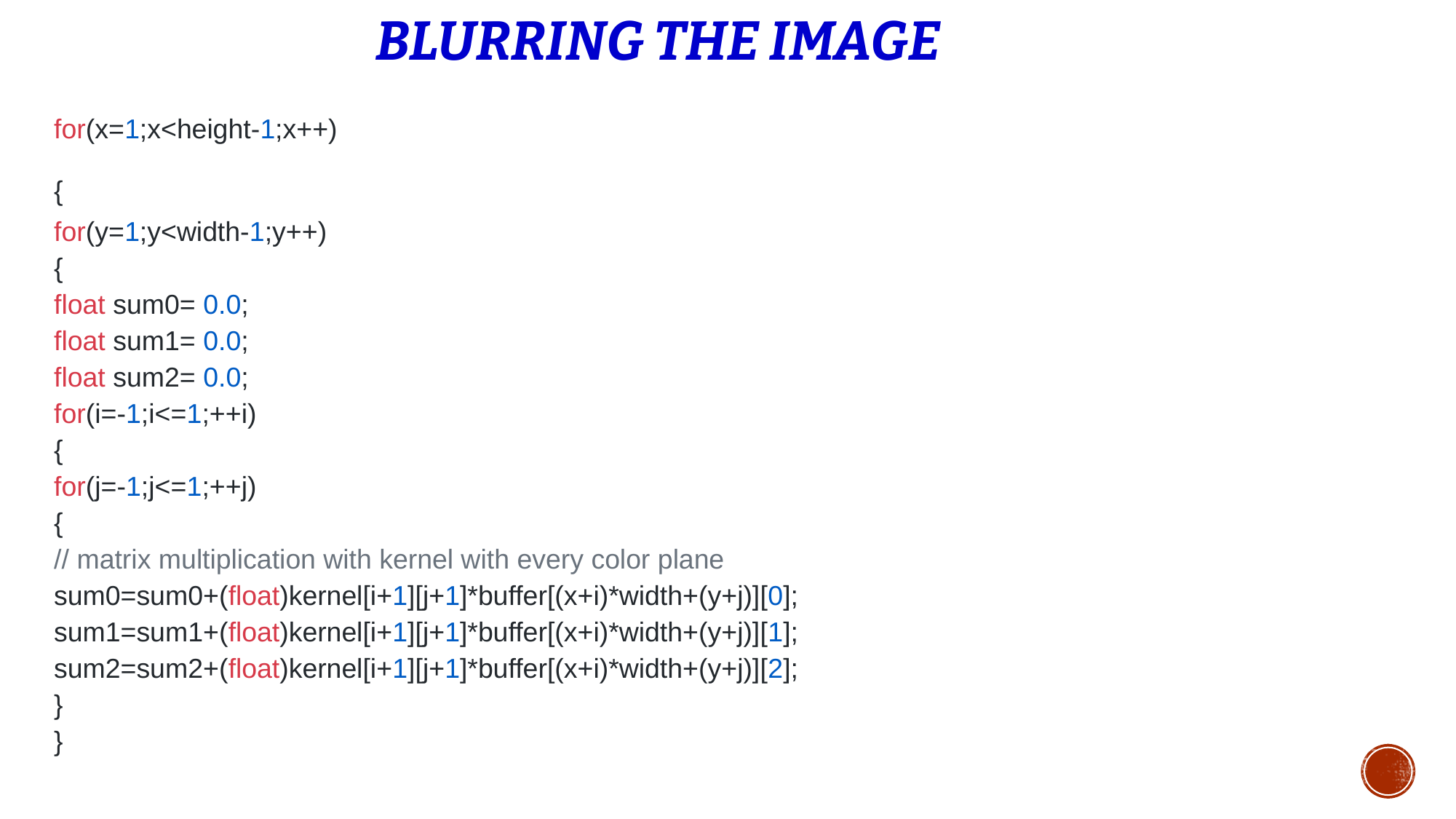

BLURRING THE IMAGE
| for(x=1;x<height-1;x++) { |
| --- |
| for(y=1;y<width-1;y++) |
| { |
| float sum0= 0.0; |
| float sum1= 0.0; |
| float sum2= 0.0; |
| for(i=-1;i<=1;++i) |
| { |
| for(j=-1;j<=1;++j) |
| { |
| // matrix multiplication with kernel with every color plane |
| sum0=sum0+(float)kernel[i+1][j+1]\*buffer[(x+i)\*width+(y+j)][0]; |
| sum1=sum1+(float)kernel[i+1][j+1]\*buffer[(x+i)\*width+(y+j)][1]; |
| sum2=sum2+(float)kernel[i+1][j+1]\*buffer[(x+i)\*width+(y+j)][2]; |
| } |
| } |